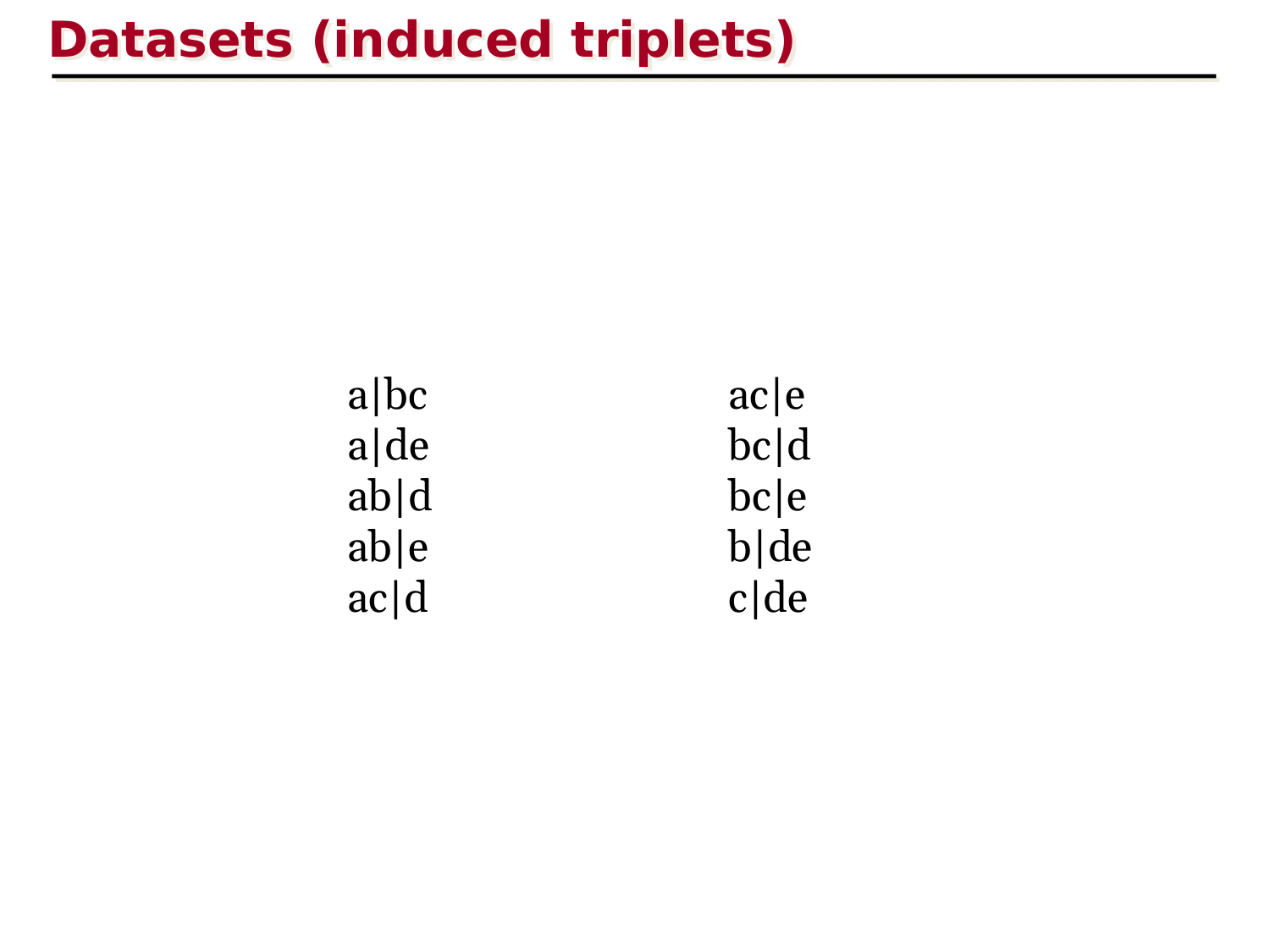

Datasets (induced triplets)

a|bc			ac|e
a|de			bc|d
ab|d			bc|e
ab|e			b|de
ac|d			c|de